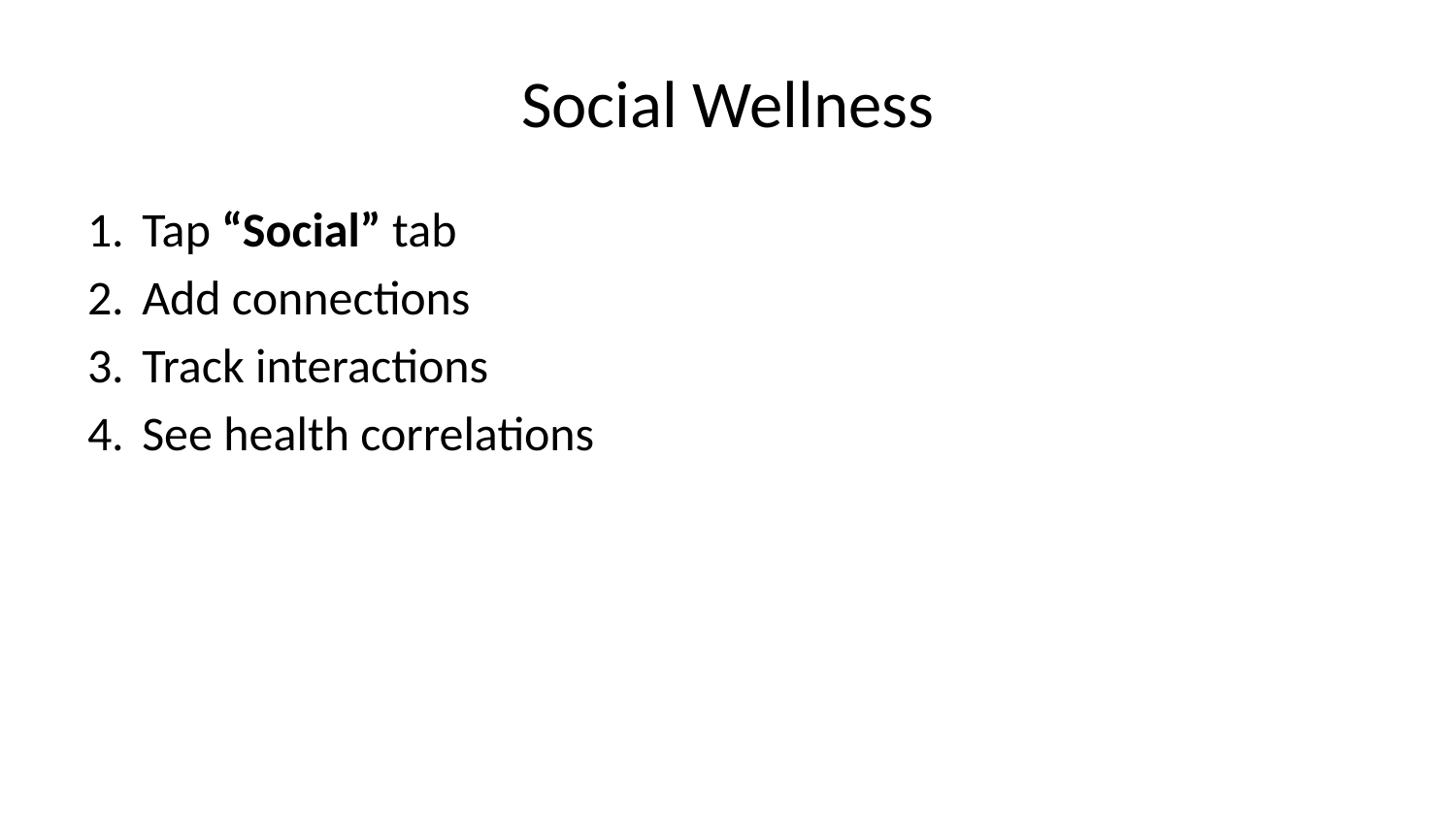

# Social Wellness
Tap “Social” tab
Add connections
Track interactions
See health correlations